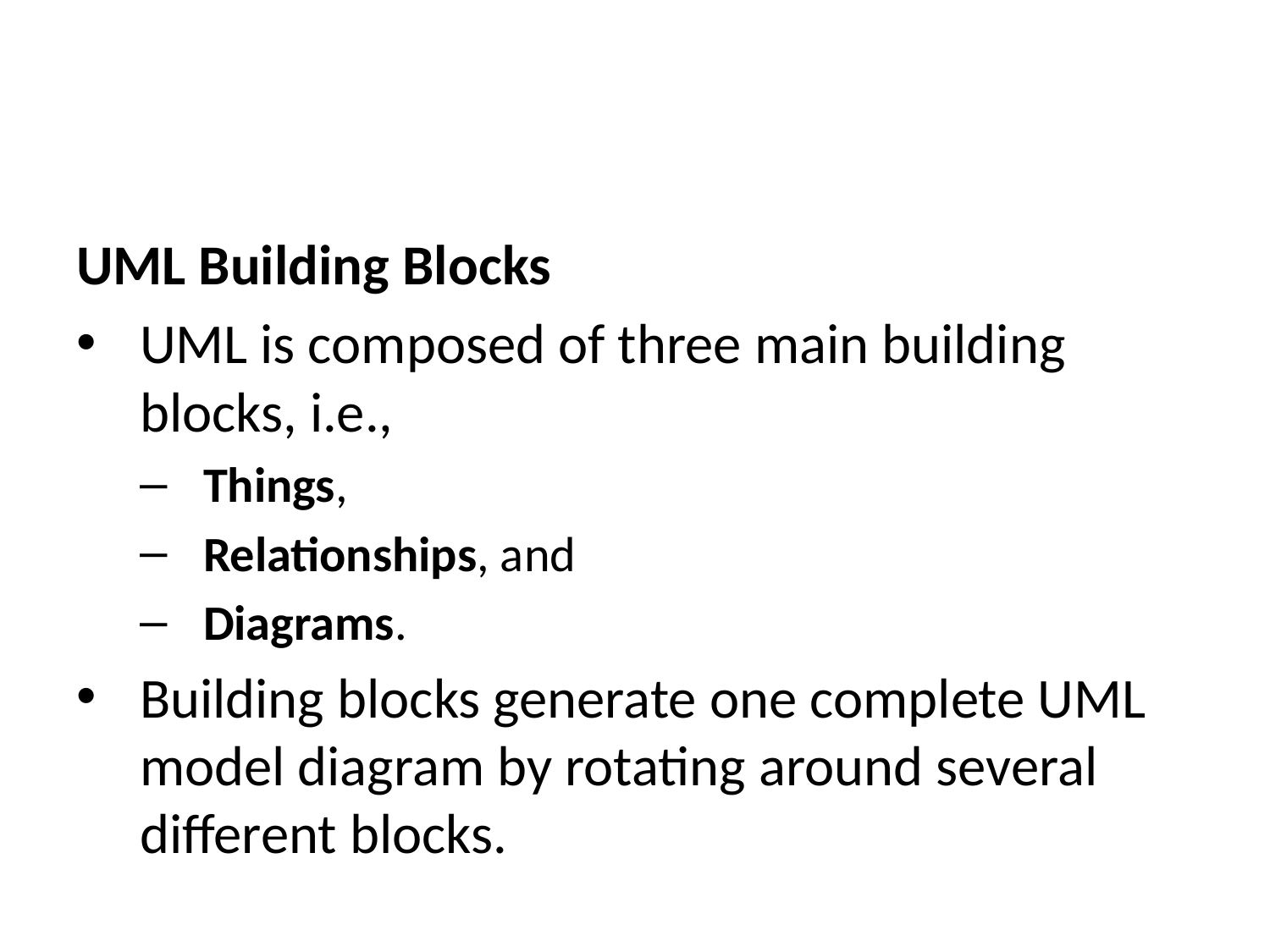

UML Building Blocks
UML is composed of three main building blocks, i.e.,
Things,
Relationships, and
Diagrams.
Building blocks generate one complete UML model diagram by rotating around several different blocks.